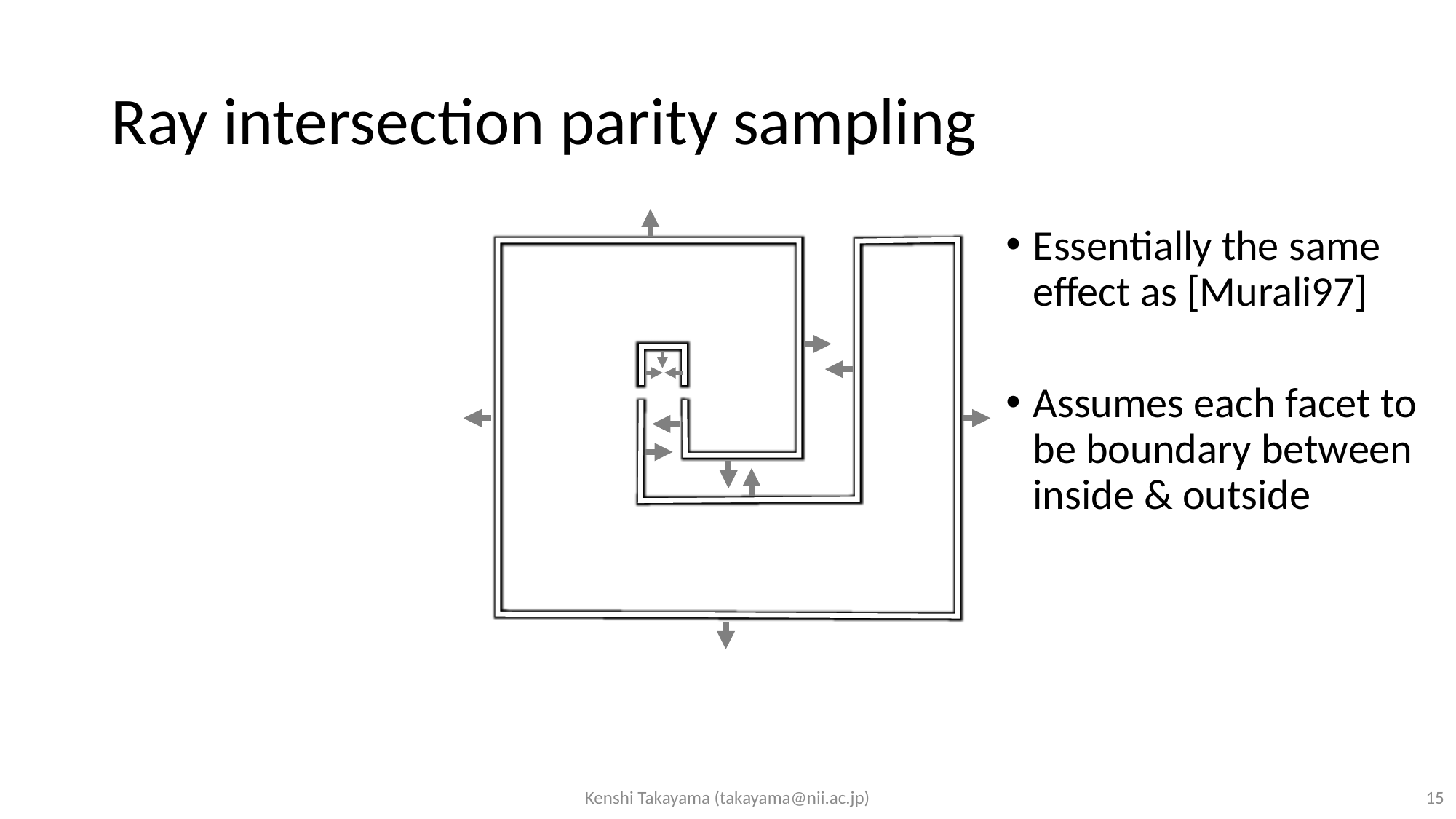

# Ray intersection parity sampling
Essentially the same effect as [Murali97]

Assumes each facet to be boundary between inside & outside

Kenshi Takayama (takayama@nii.ac.jp)
15